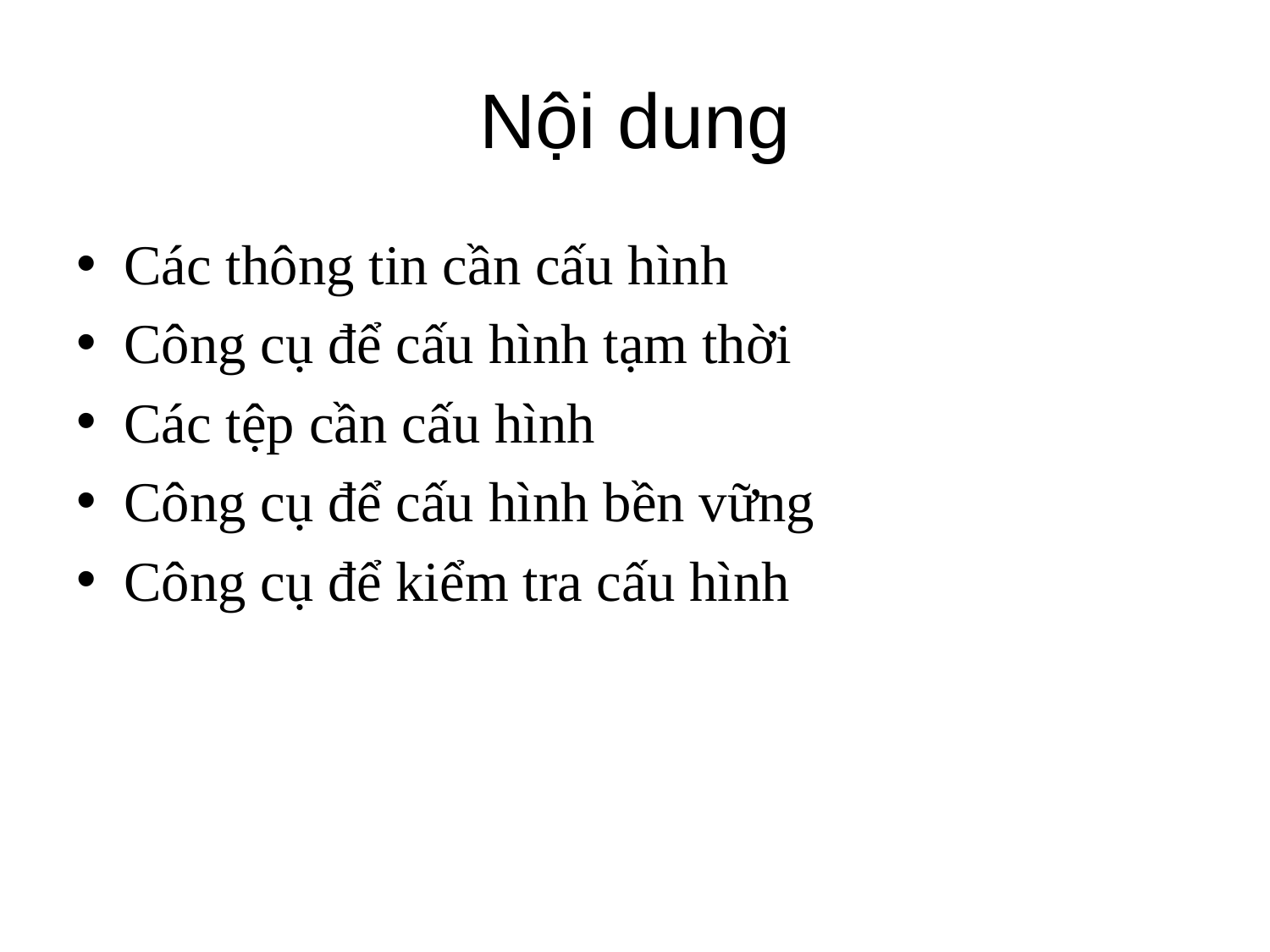

# Nội dung
Các thông tin cần cấu hình
Công cụ để cấu hình tạm thời
Các tệp cần cấu hình
Công cụ để cấu hình bền vững
Công cụ để kiểm tra cấu hình